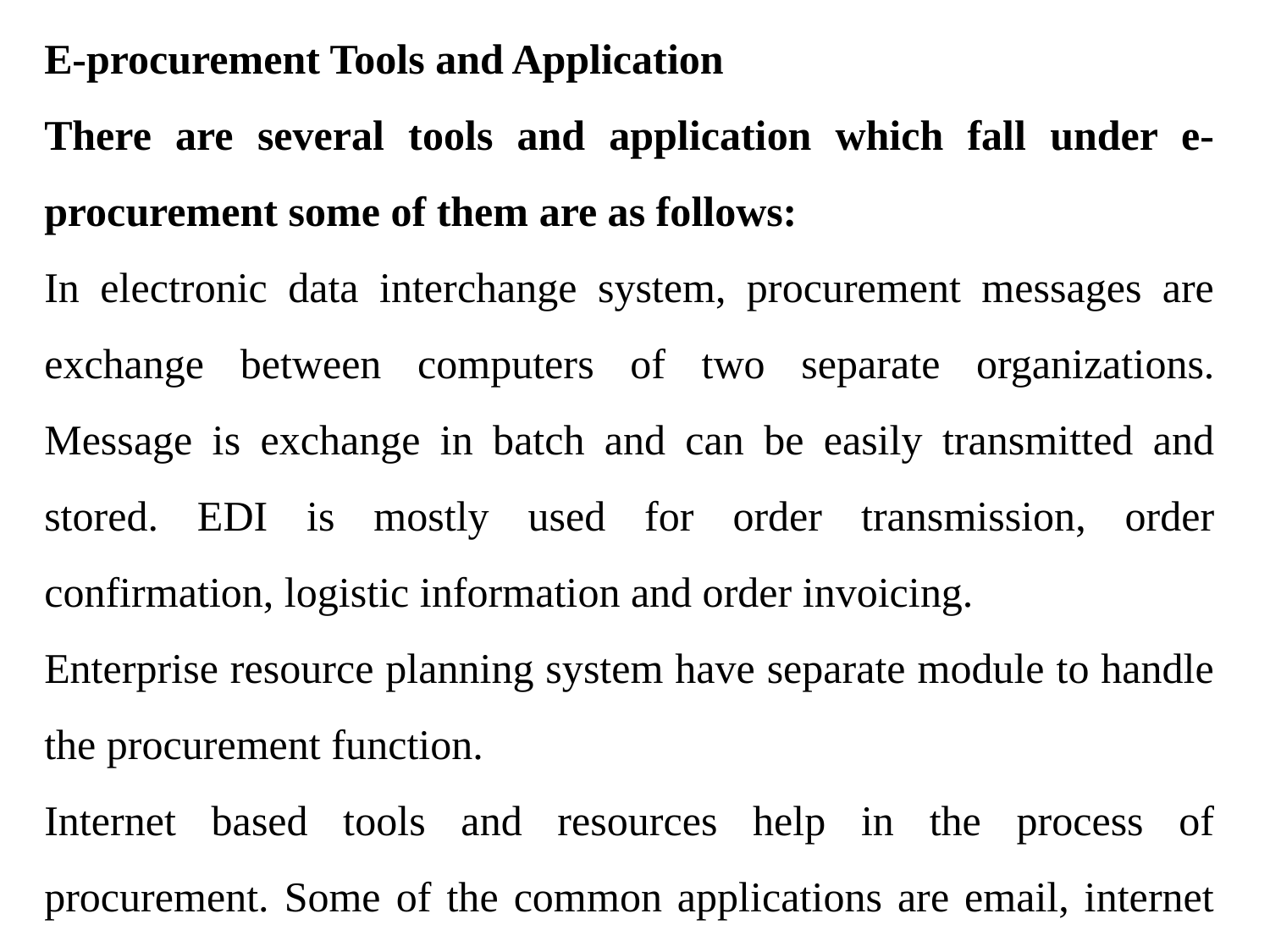

E-procurement Tools and Application
There are several tools and application which fall under e-procurement some of them are as follows:
In electronic data interchange system, procurement messages are exchange between computers of two separate organizations. Message is exchange in batch and can be easily transmitted and stored. EDI is mostly used for order transmission, order confirmation, logistic information and order invoicing.
Enterprise resource planning system have separate module to handle the procurement function.
Internet based tools and resources help in the process of procurement. Some of the common applications are email, internet based EDI, XML based data exchange via the internet etc. Internet provides tools for e-sourcing, e-tendering, e-auctioning, e-ordering and e-catalogue.